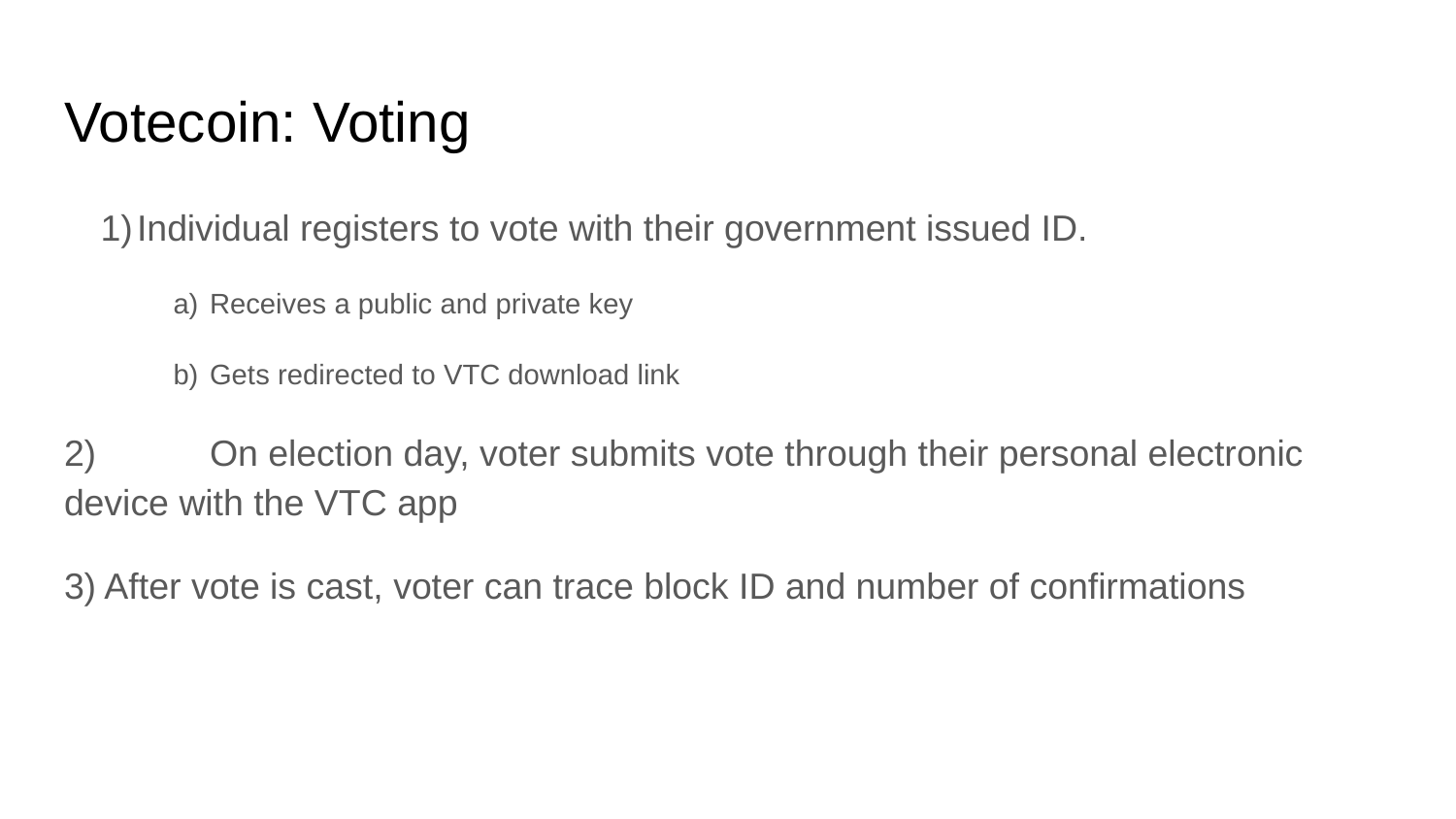

# Votecoin: Voting
Individual registers to vote with their government issued ID.
Receives a public and private key
Gets redirected to VTC download link
2) 	On election day, voter submits vote through their personal electronic device with the VTC app
3) After vote is cast, voter can trace block ID and number of confirmations